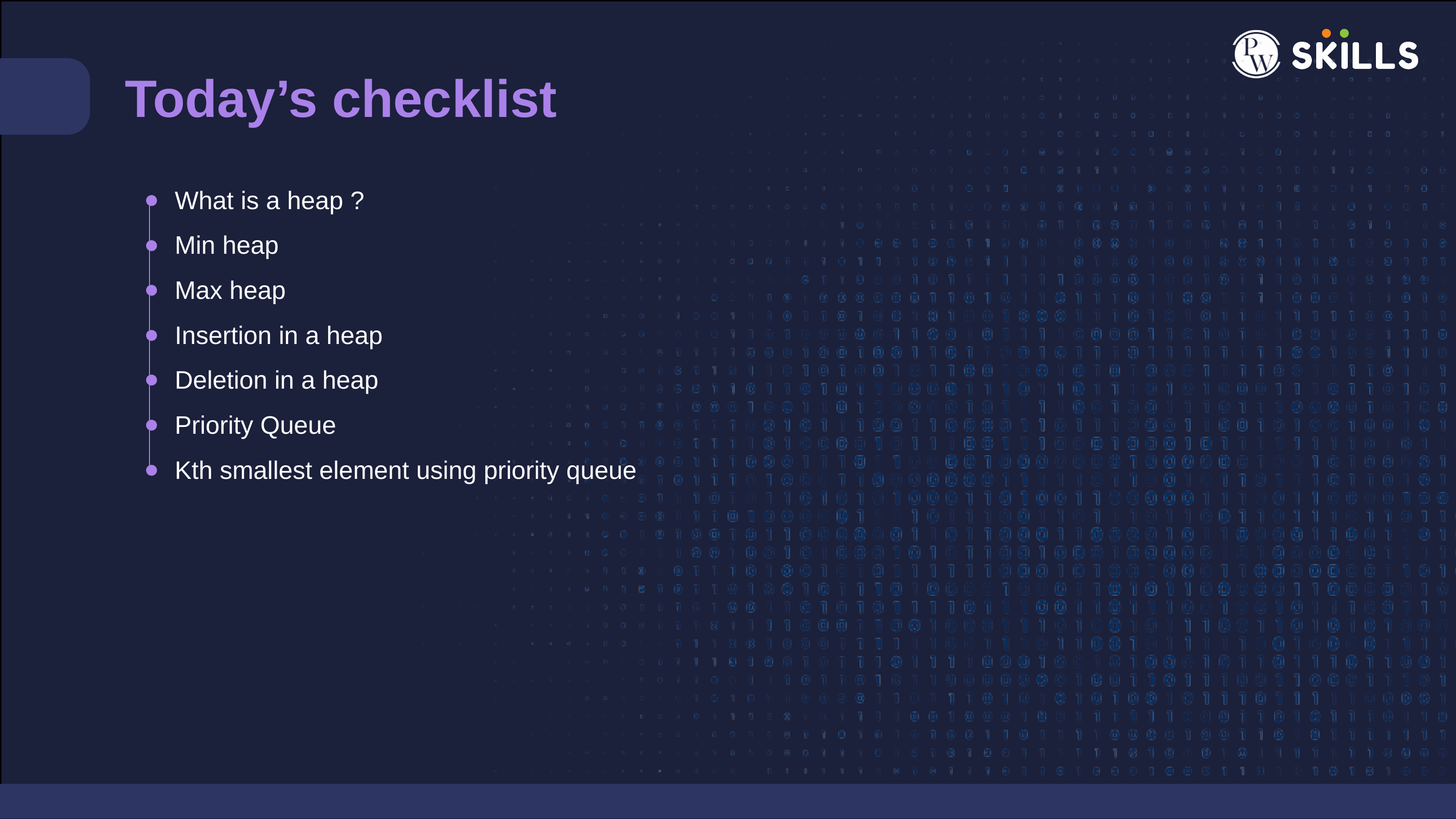

Today’s checklist
What is a heap ?
Min heap
Max heap
Insertion in a heap
Deletion in a heap
Priority Queue
Kth smallest element using priority queue